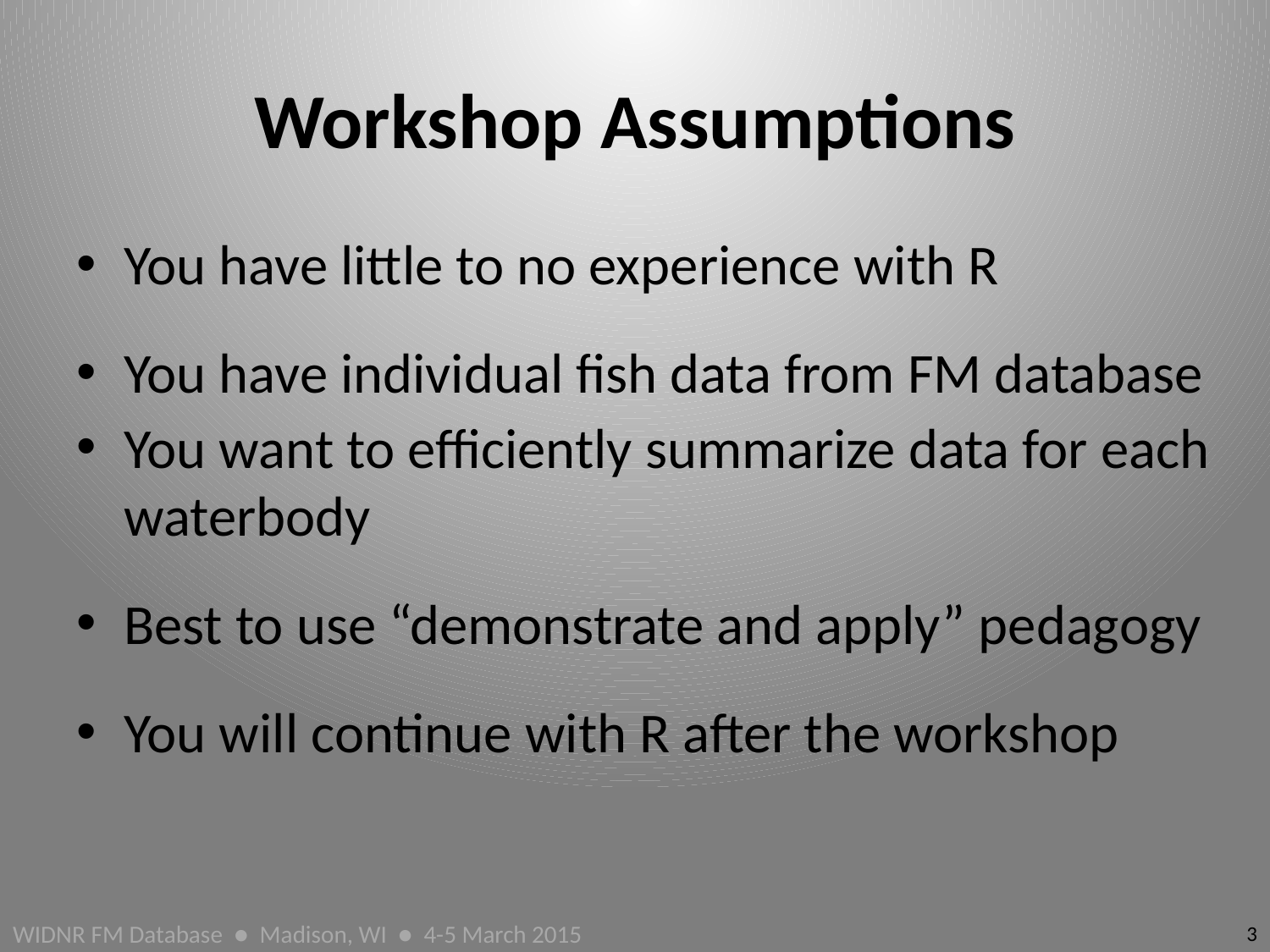

# Workshop Assumptions
You have little to no experience with R
You have individual fish data from FM database
You want to efficiently summarize data for each waterbody
Best to use “demonstrate and apply” pedagogy
You will continue with R after the workshop

3
WIDNR FM Database  ●  Madison, WI  ●  4-5 March 2015